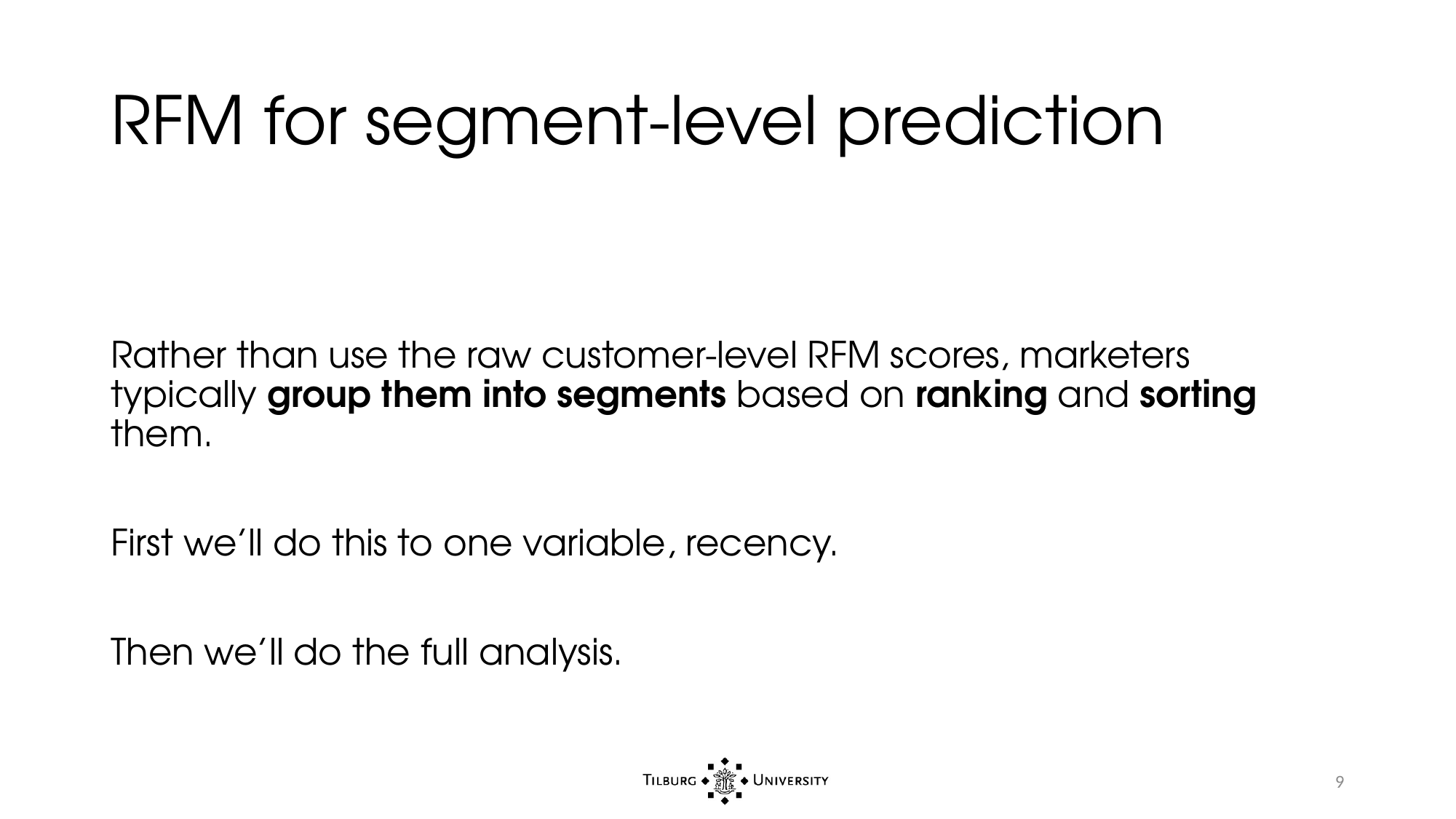

# RFM for segment-level prediction

Rather than use the raw customer-level RFM scores, marketers typically group them into segments based on ranking and sorting them.

First we’ll do this to one variable, recency.

Then we’ll do the full analysis.

9